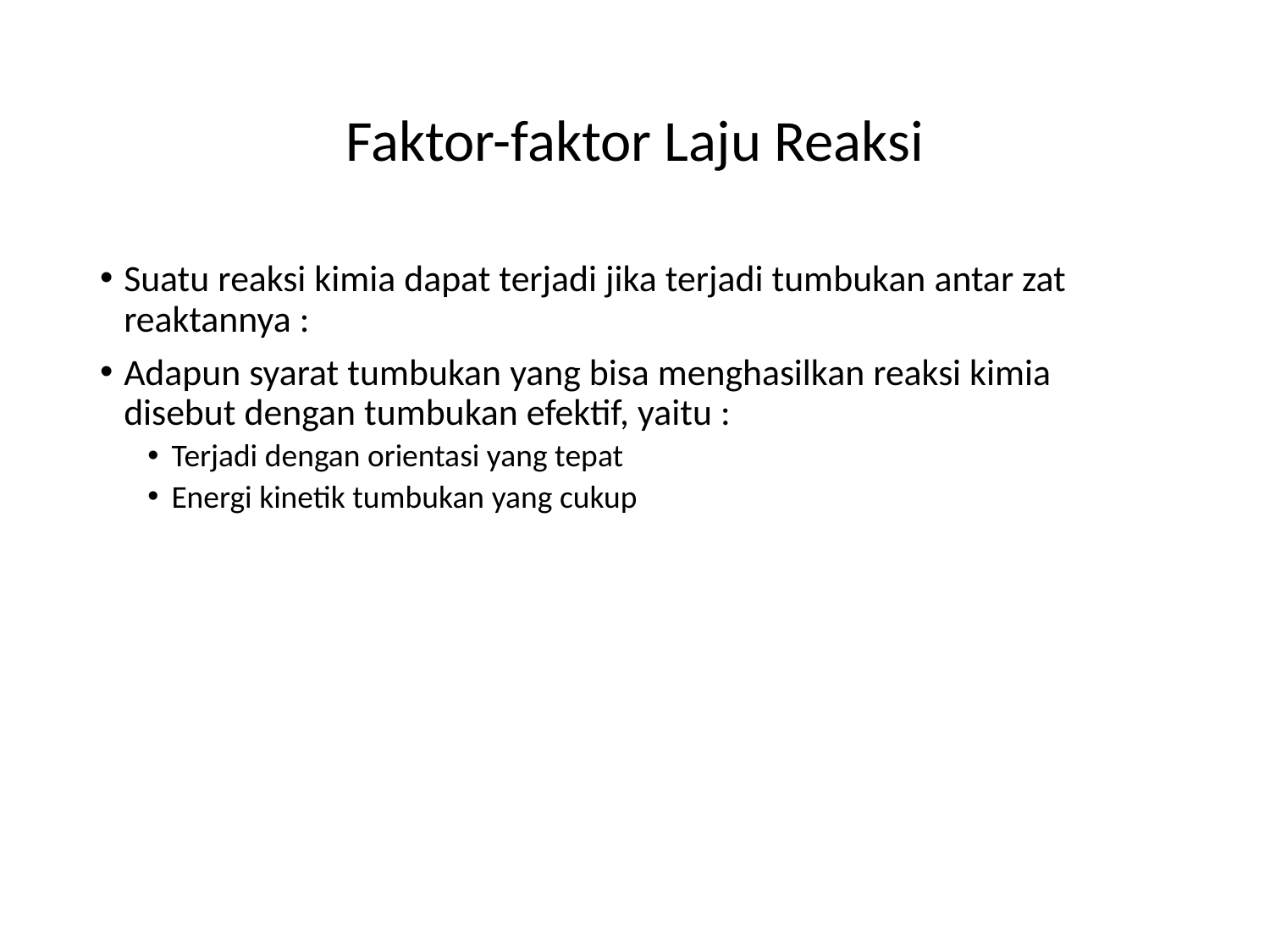

# Faktor-faktor Laju Reaksi
Suatu reaksi kimia dapat terjadi jika terjadi tumbukan antar zat reaktannya :
Adapun syarat tumbukan yang bisa menghasilkan reaksi kimia disebut dengan tumbukan efektif, yaitu :
Terjadi dengan orientasi yang tepat
Energi kinetik tumbukan yang cukup